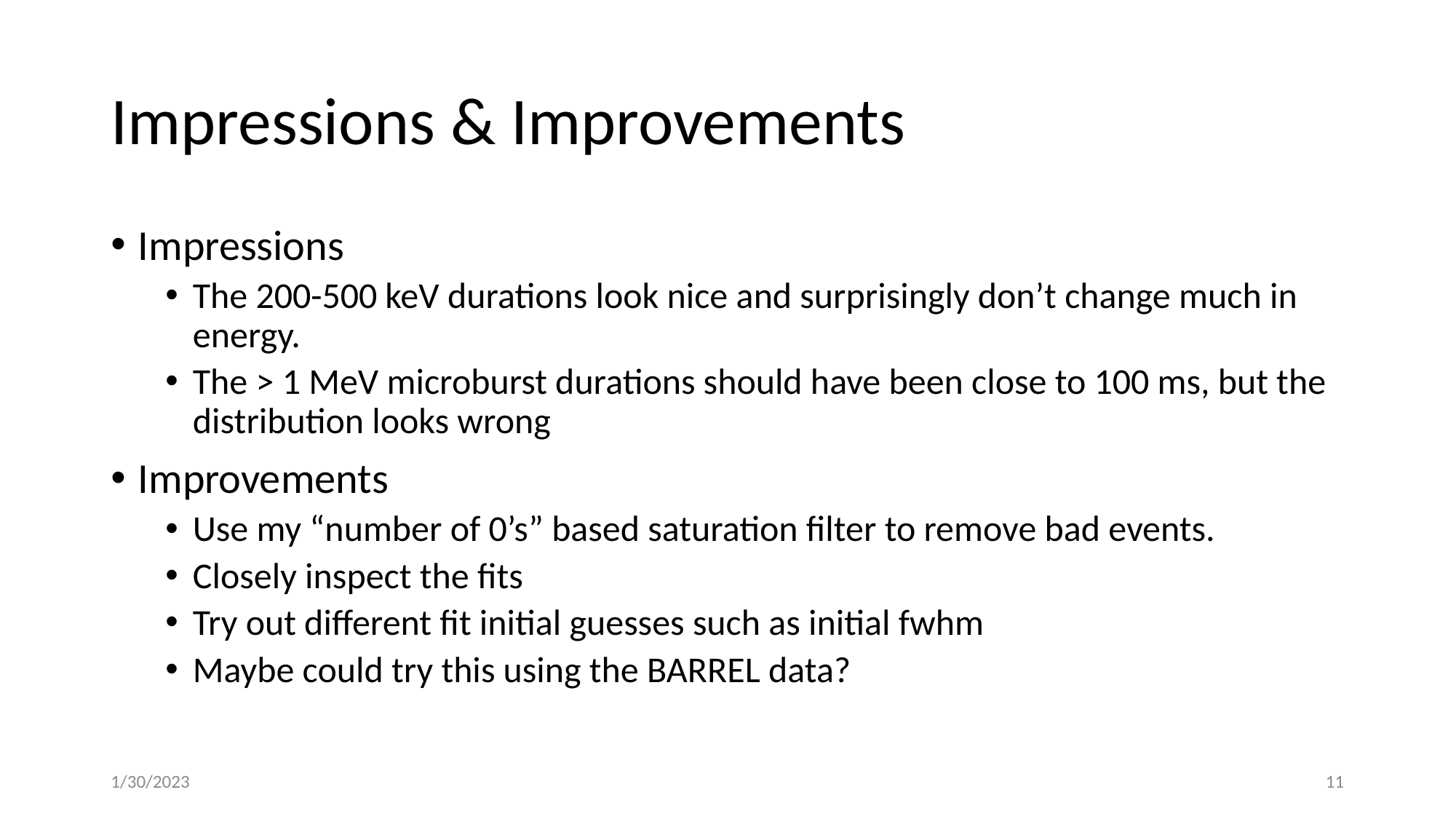

# Impressions & Improvements
Impressions
The 200-500 keV durations look nice and surprisingly don’t change much in energy.
The > 1 MeV microburst durations should have been close to 100 ms, but the distribution looks wrong
Improvements
Use my “number of 0’s” based saturation filter to remove bad events.
Closely inspect the fits
Try out different fit initial guesses such as initial fwhm
Maybe could try this using the BARREL data?
1/30/2023
11